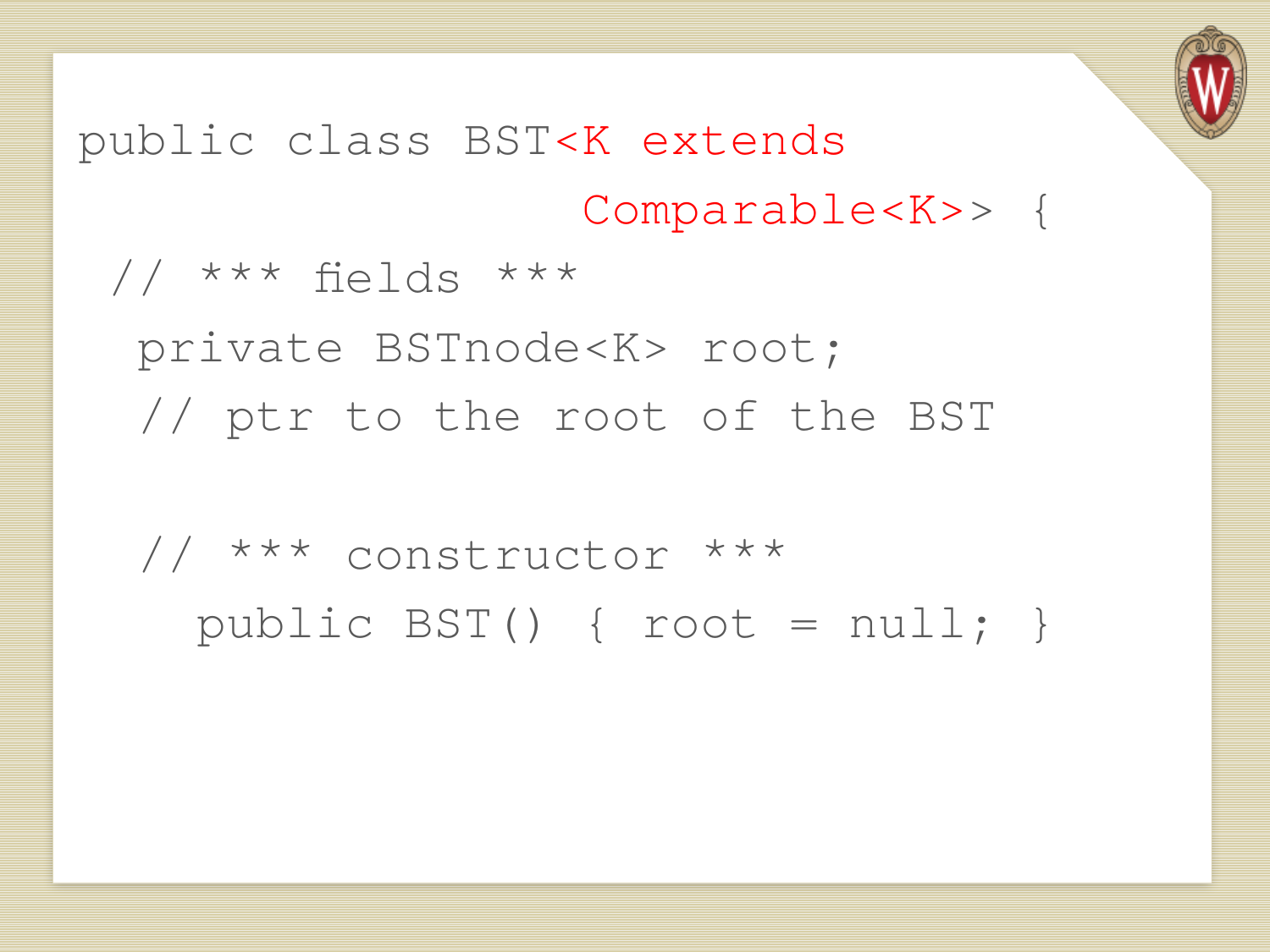

public class BST<K extends
                 Comparable<K>> {
 // *** fields ***
  private BSTnode<K> root;
  // ptr to the root of the BST

  // *** constructor ***
    public BST() { root = null; }